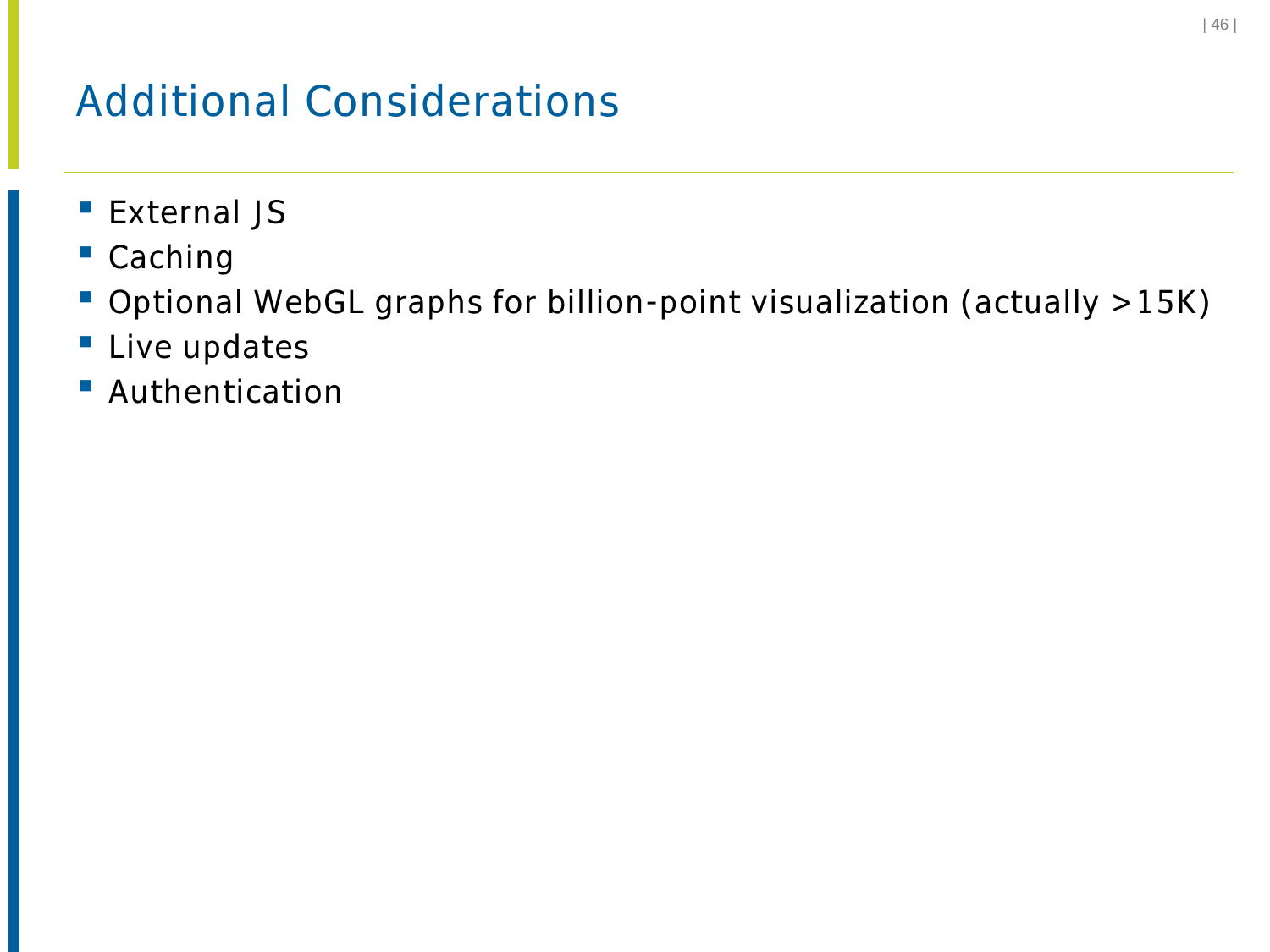

| 46 |
# Additional Considerations
External JS
Caching
Optional WebGL graphs for billion-point visualization (actually >15K)
Live updates
Authentication